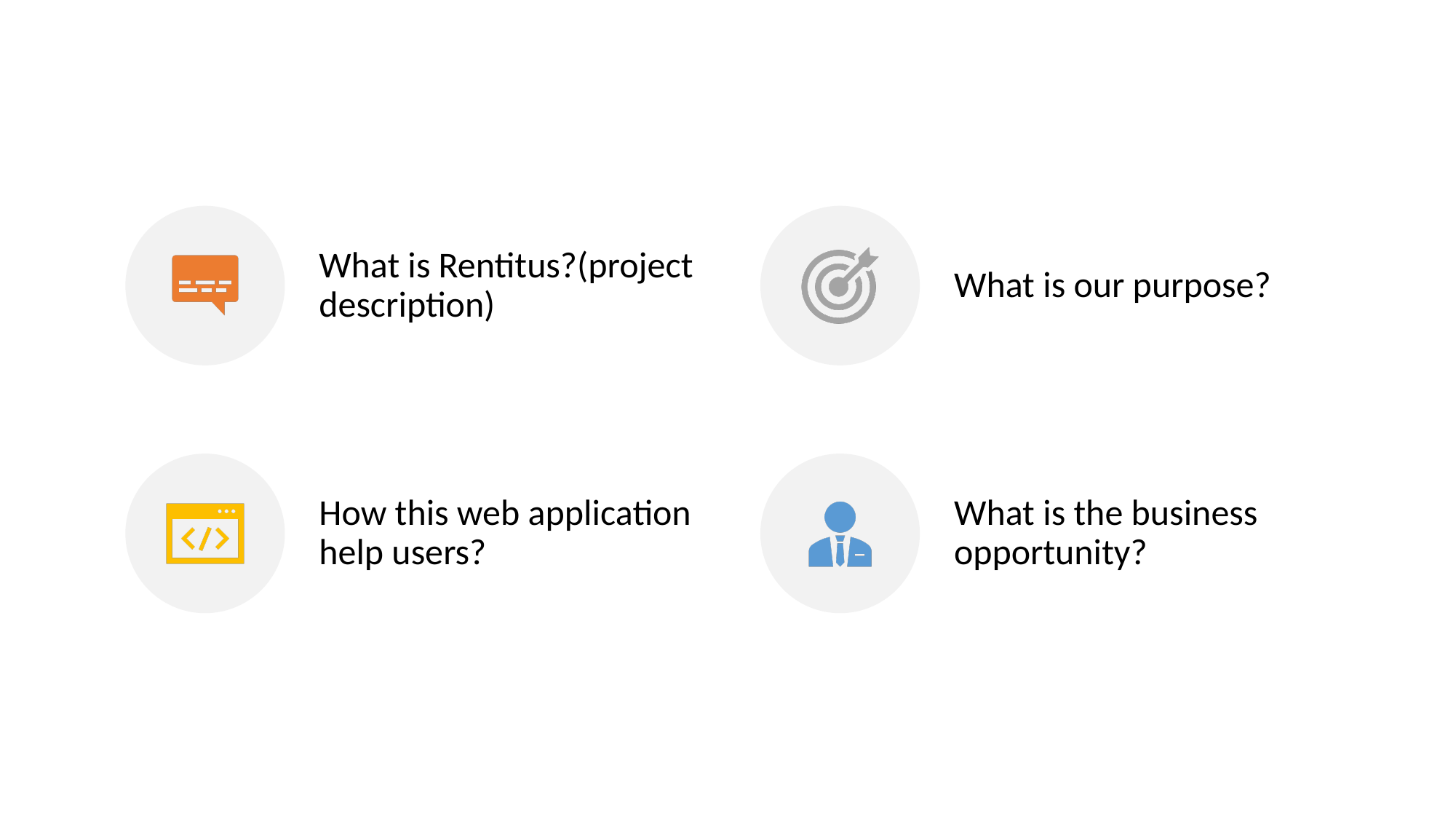

What is Rentitus?(project description)
What is our purpose?
How this web application help users?
What is the business opportunity?